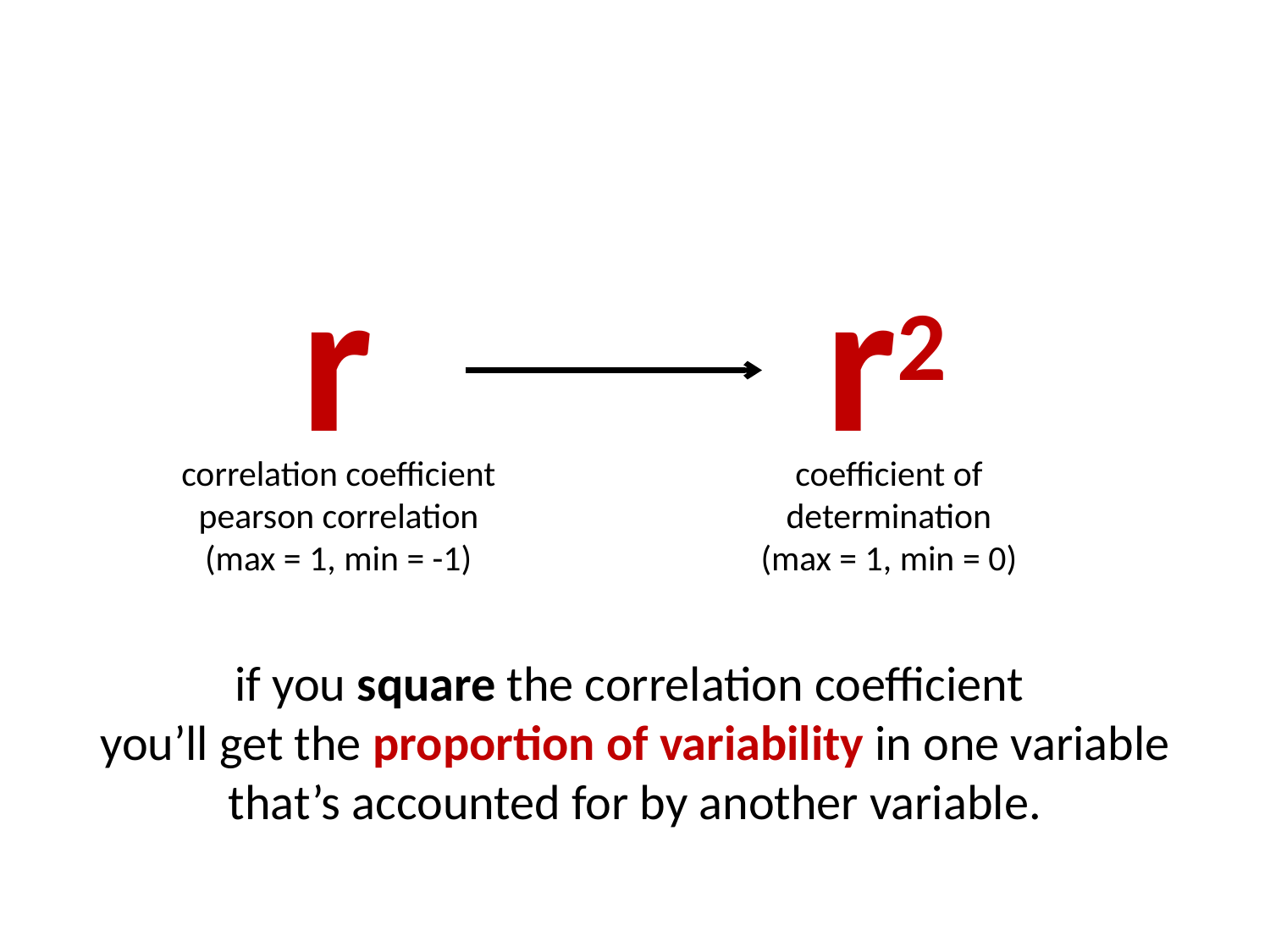

r
r2
correlation coefficient
pearson correlation
(max = 1, min = -1)
coefficient of
determination
(max = 1, min = 0)
if you square the correlation coefficient
you’ll get the proportion of variability in one variable that’s accounted for by another variable.